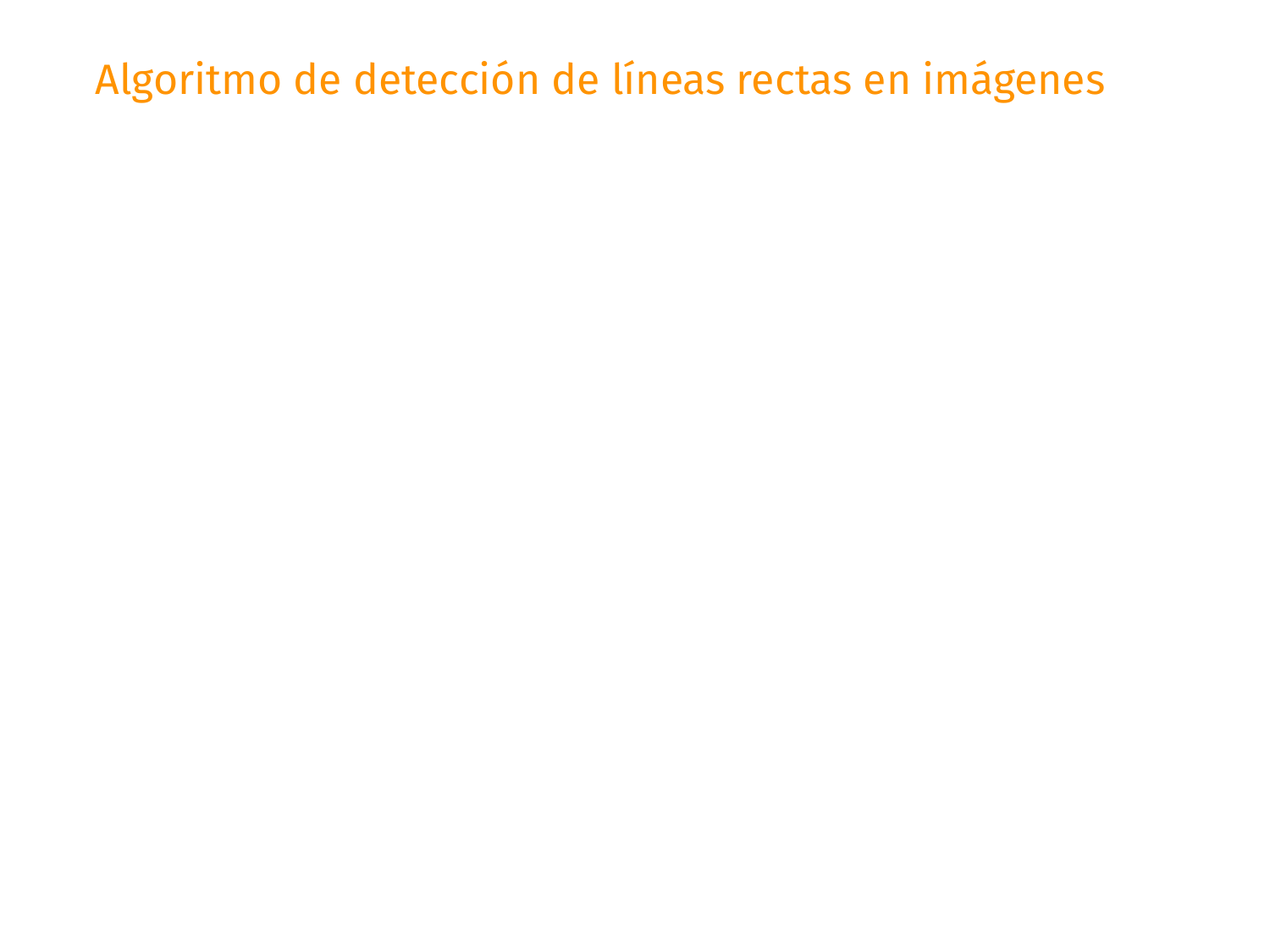

Algoritmo de detección de líneas rectas en imágenes